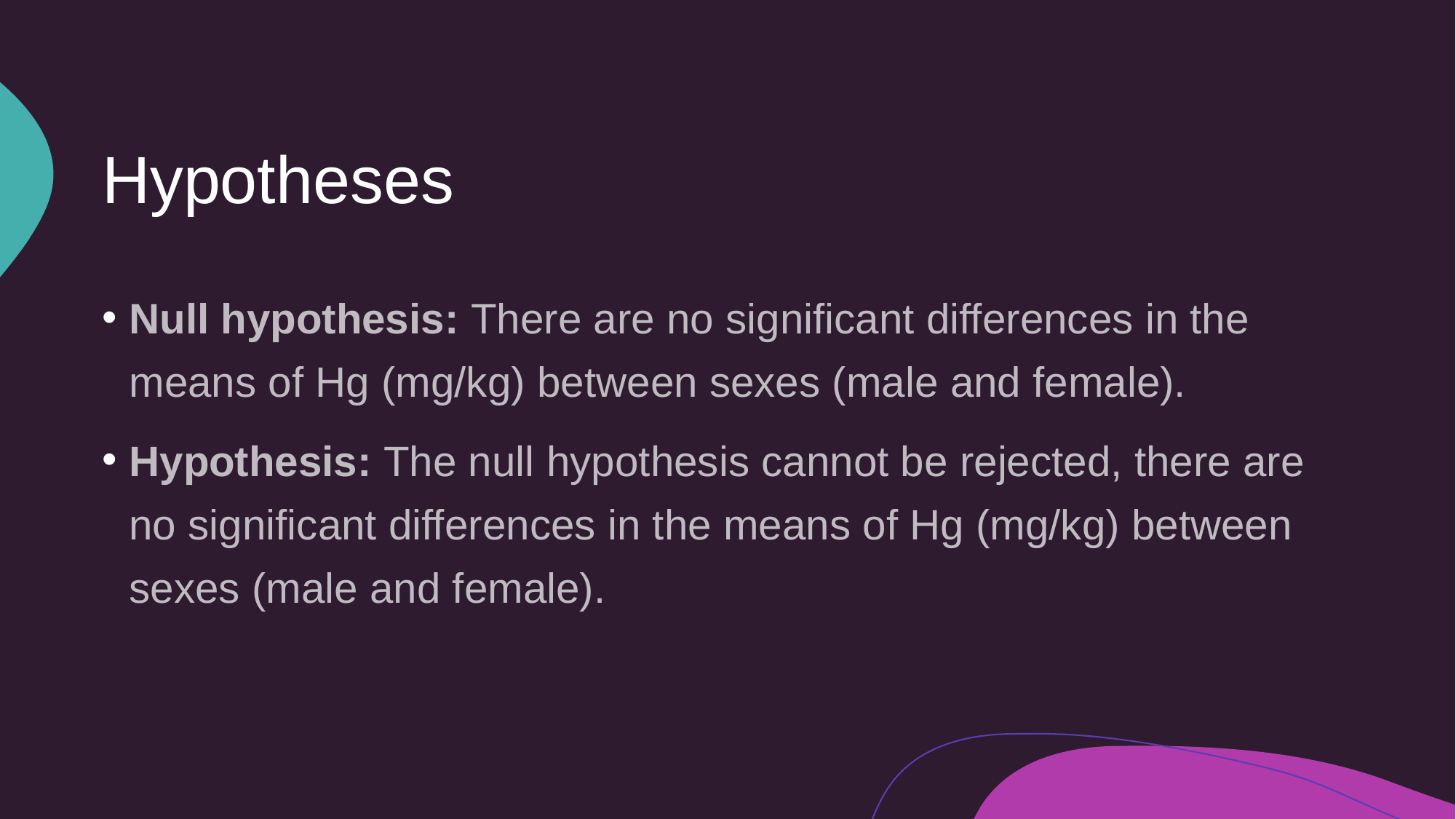

# Hypotheses
Null hypothesis: There are no significant differences in the means of Hg (mg/kg) between sexes (male and female).
Hypothesis: The null hypothesis cannot be rejected, there are no significant differences in the means of Hg (mg/kg) between sexes (male and female).